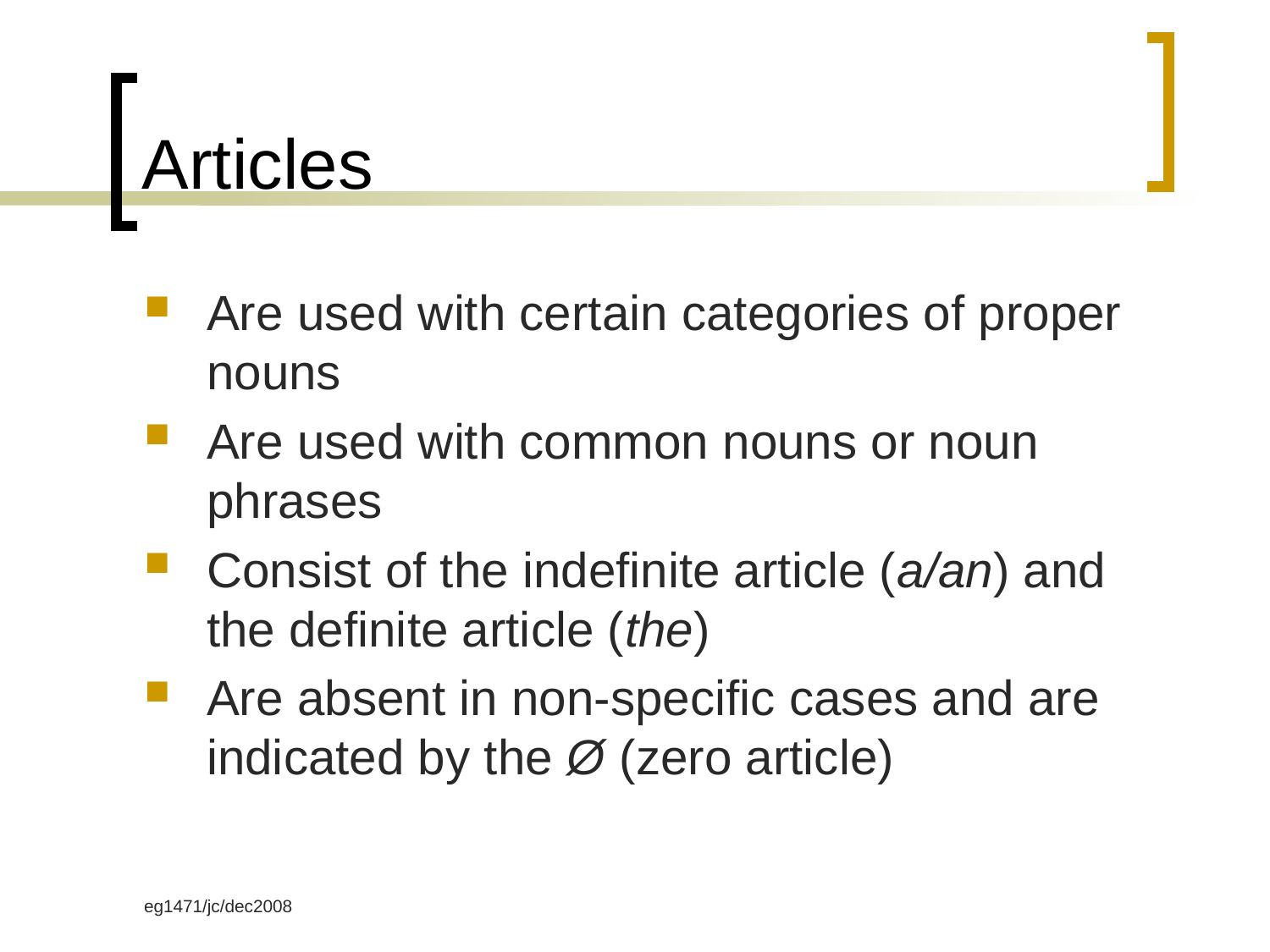

# Articles
Are used with certain categories of proper nouns
Are used with common nouns or noun phrases
Consist of the indefinite article (a/an) and the definite article (the)
Are absent in non-specific cases and are indicated by the Ø (zero article)
eg1471/jc/dec2008